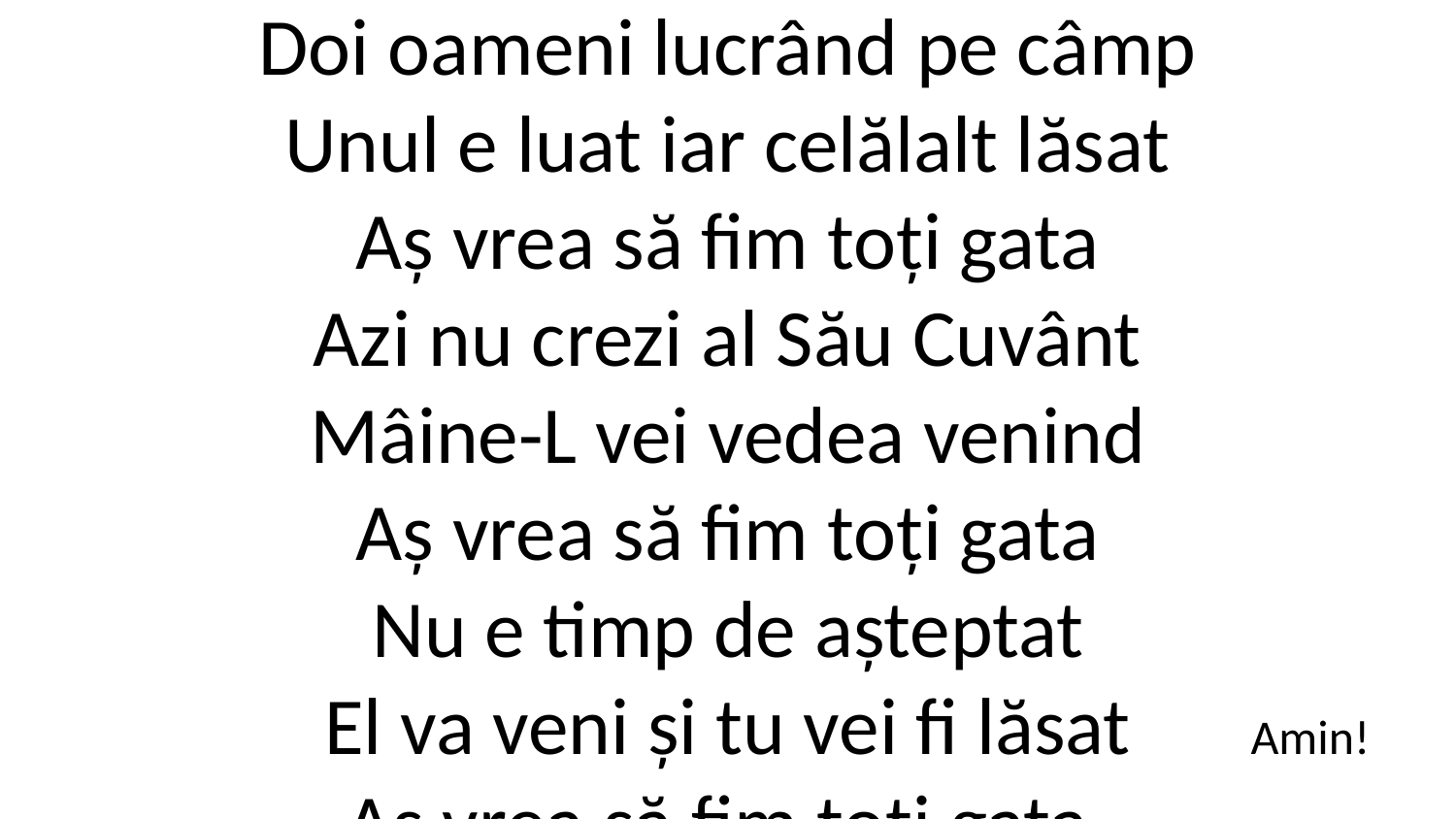

Doi oameni lucrând pe câmp
Unul e luat iar celălalt lăsat
Aș vrea să fim toți gata
Azi nu crezi al Său Cuvânt
Mâine-L vei vedea venind
Aș vrea să fim toți gata
Nu e timp de așteptat
El va veni și tu vei fi lăsat
Aș vrea să fim toți gata.

Amin!